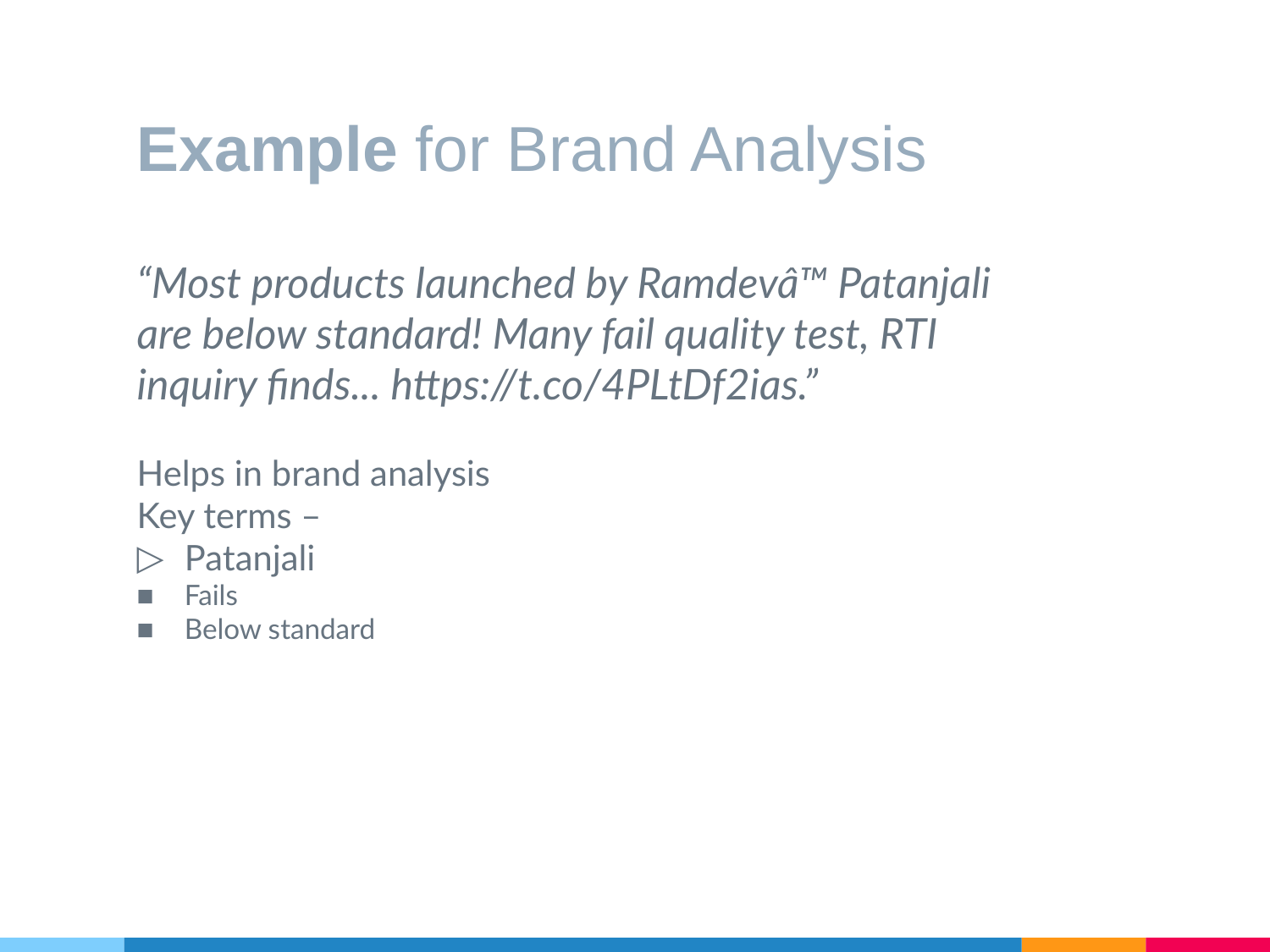

# Example for Brand Analysis
“Most products launched by Ramdevâ™ Patanjali are below standard! Many fail quality test, RTI inquiry finds... https://t.co/4PLtDf2ias.”

Helps in brand analysis
Key terms –
Patanjali
Fails
Below standard